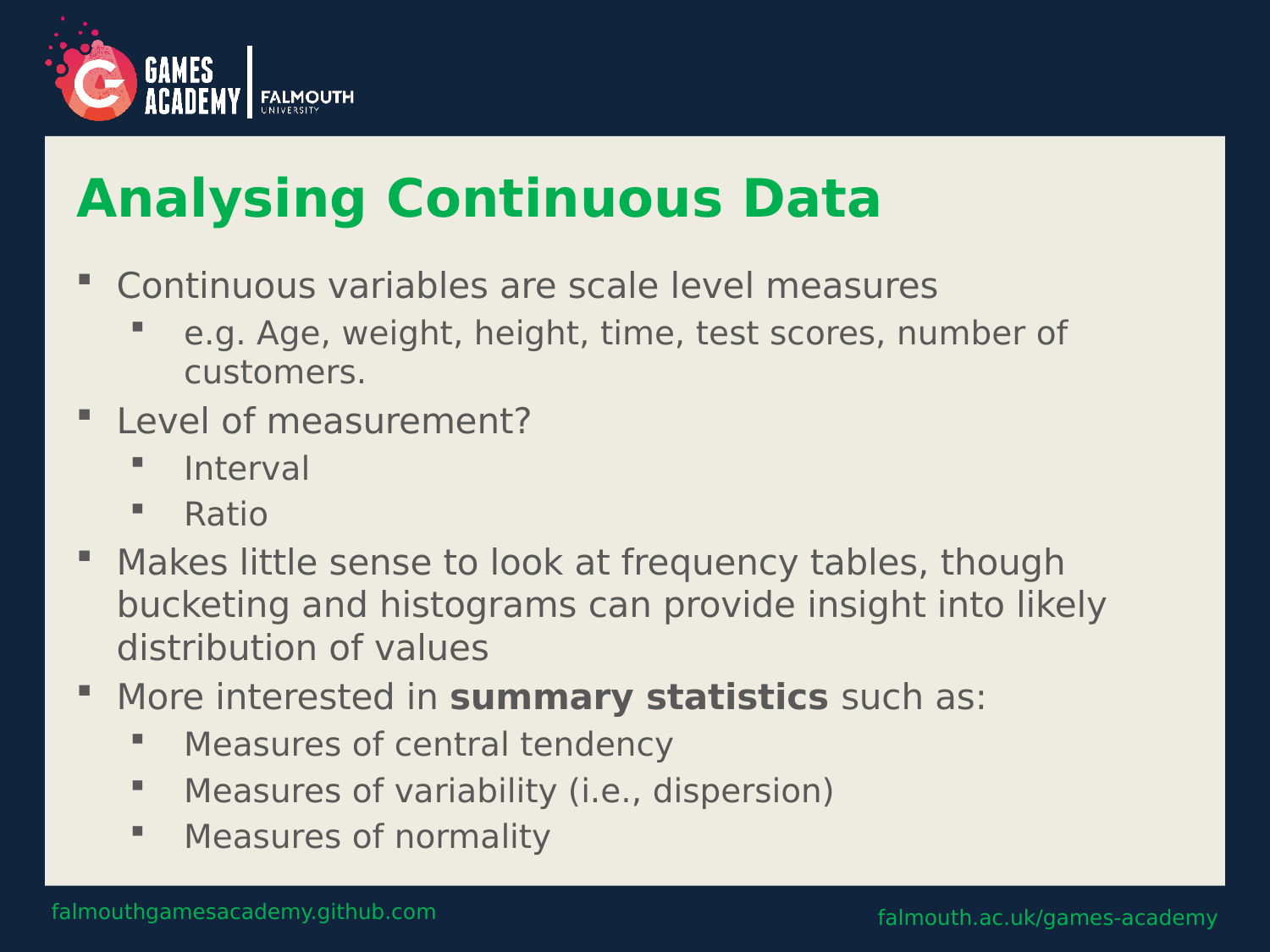

# Analysing Continuous Data
Continuous variables are scale level measures
e.g. Age, weight, height, time, test scores, number of customers.
Level of measurement?
Interval
Ratio
Makes little sense to look at frequency tables, though bucketing and histograms can provide insight into likely distribution of values
More interested in summary statistics such as:
Measures of central tendency
Measures of variability (i.e., dispersion)
Measures of normality